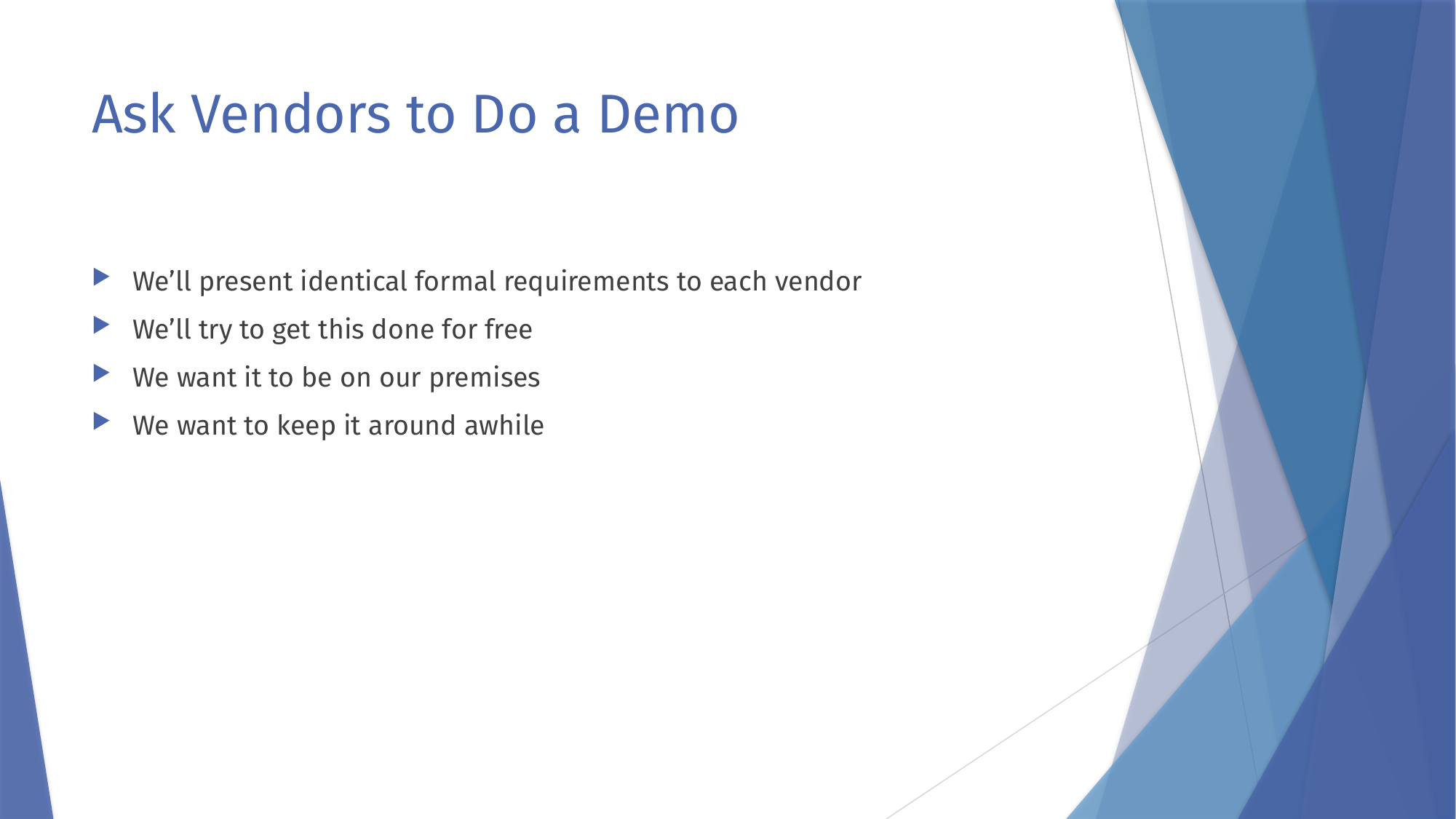

# Ask Vendors to Do a Demo
We’ll present identical formal requirements to each vendor
We’ll try to get this done for free
We want it to be on our premises
We want to keep it around awhile